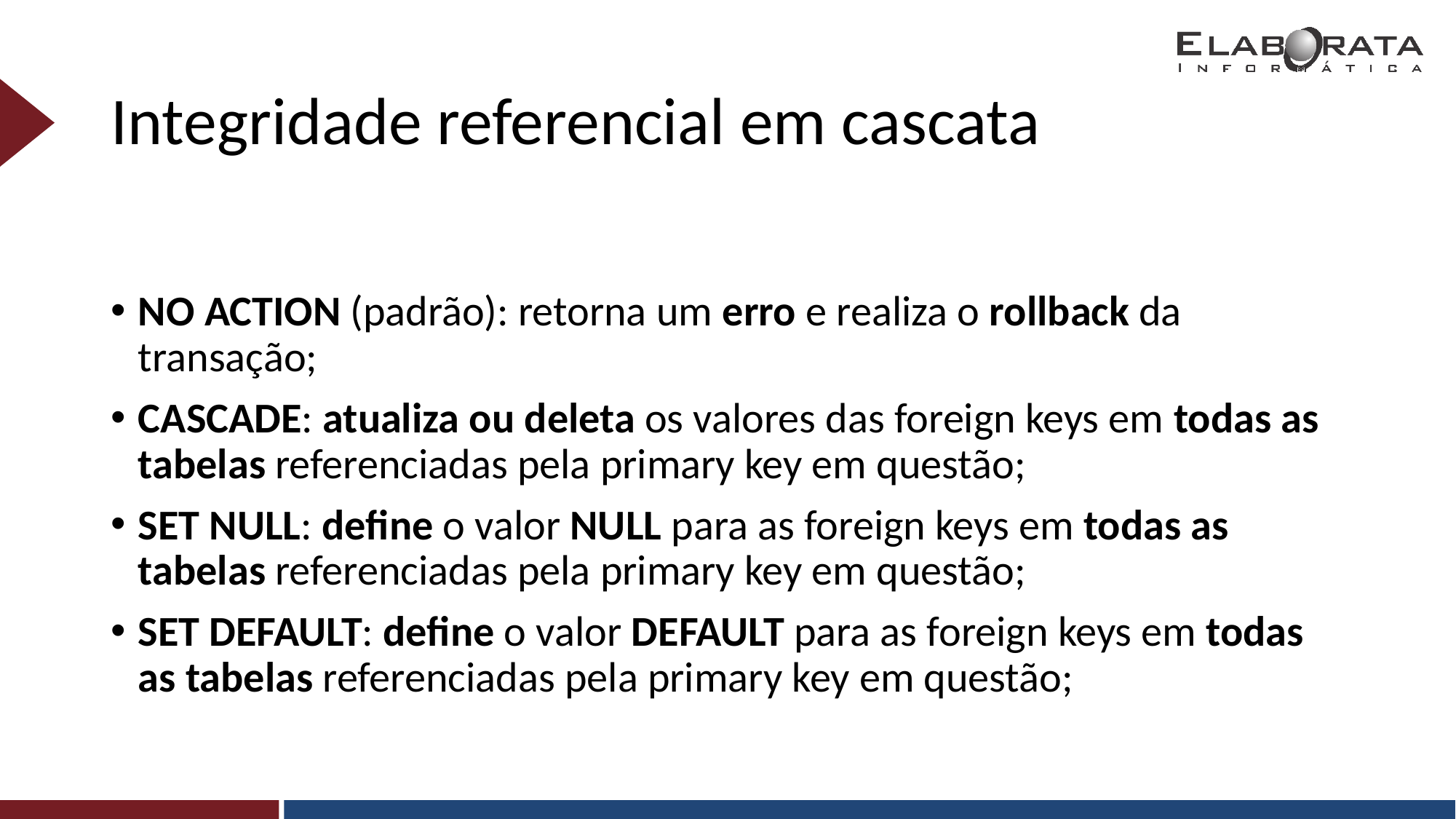

# Integridade referencial em cascata

NO ACTION (padrão): retorna um erro e realiza o rollback da transação;
CASCADE: atualiza ou deleta os valores das foreign keys em todas as tabelas referenciadas pela primary key em questão;
SET NULL: define o valor NULL para as foreign keys em todas as tabelas referenciadas pela primary key em questão;
SET DEFAULT: define o valor DEFAULT para as foreign keys em todas as tabelas referenciadas pela primary key em questão;